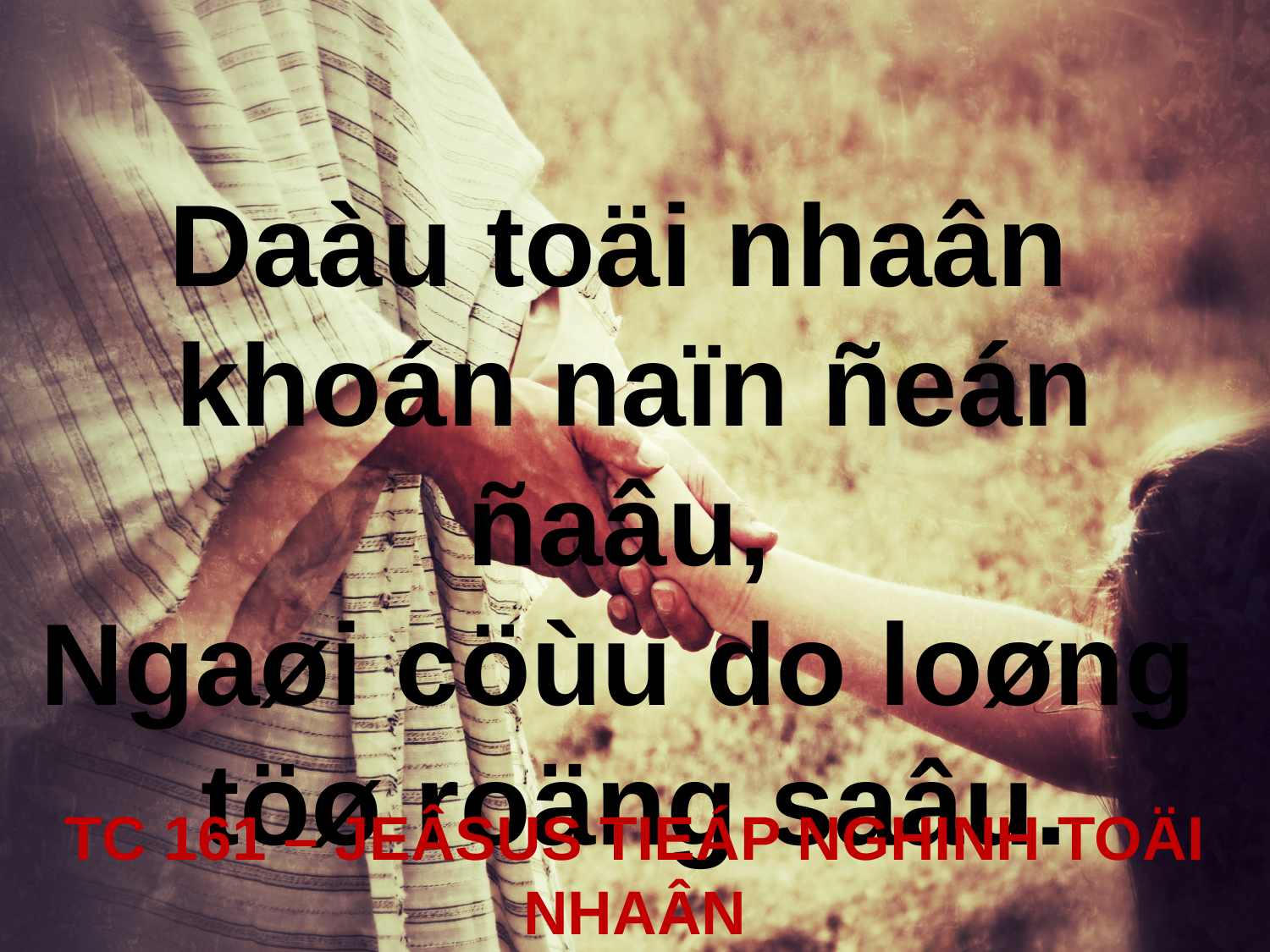

Daàu toäi nhaân
khoán naïn ñeán ñaâu,
Ngaøi cöùu do loøng
töø roäng saâu.
TC 161 – JEÂSUS TIEÁP NGHINH TOÄI NHAÂN